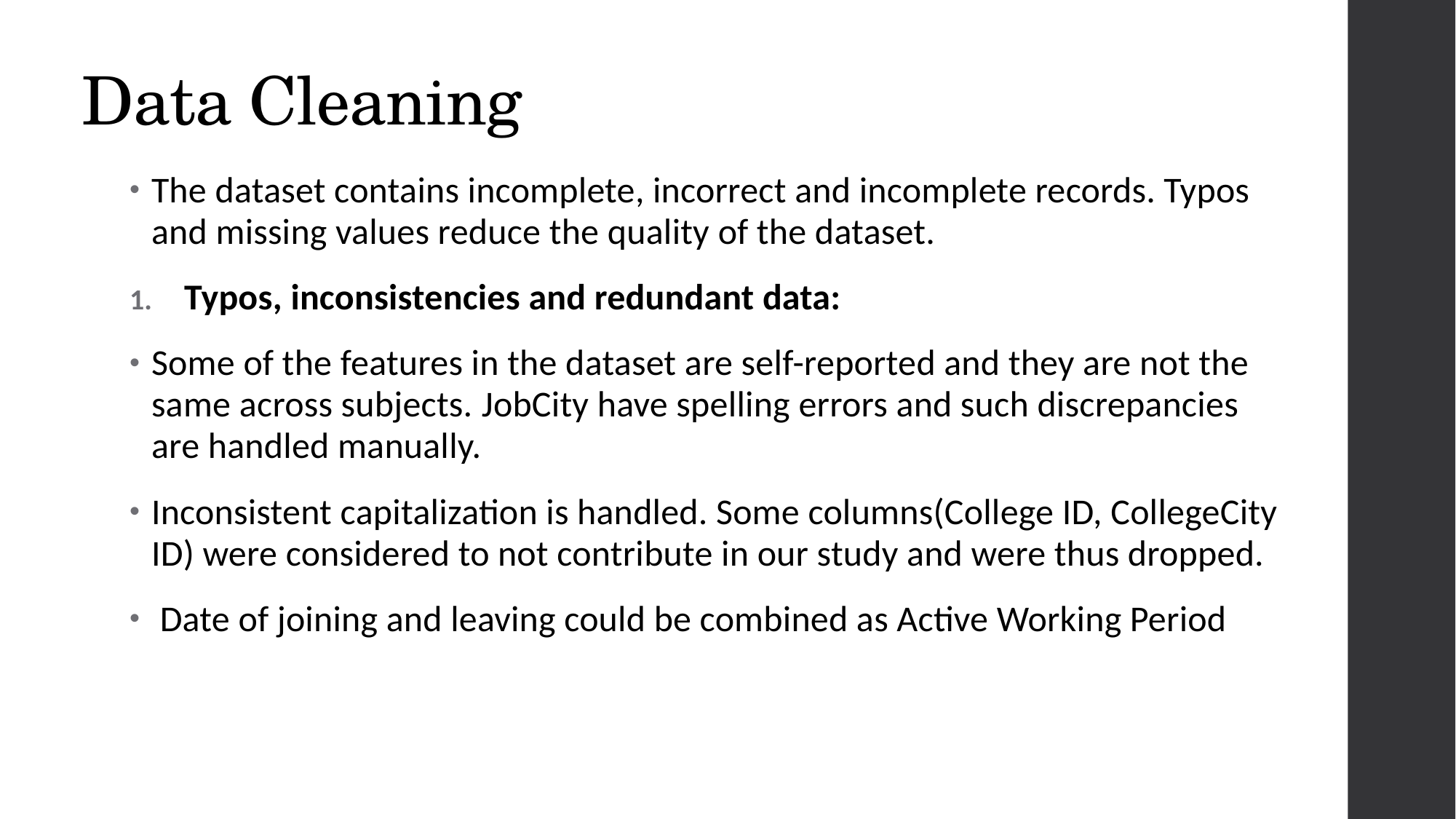

# Data Cleaning
The dataset contains incomplete, incorrect and incomplete records. Typos and missing values reduce the quality of the dataset.
Typos, inconsistencies and redundant data:
Some of the features in the dataset are self-reported and they are not the same across subjects. JobCity have spelling errors and such discrepancies are handled manually.
Inconsistent capitalization is handled. Some columns(College ID, CollegeCity ID) were considered to not contribute in our study and were thus dropped.
 Date of joining and leaving could be combined as Active Working Period